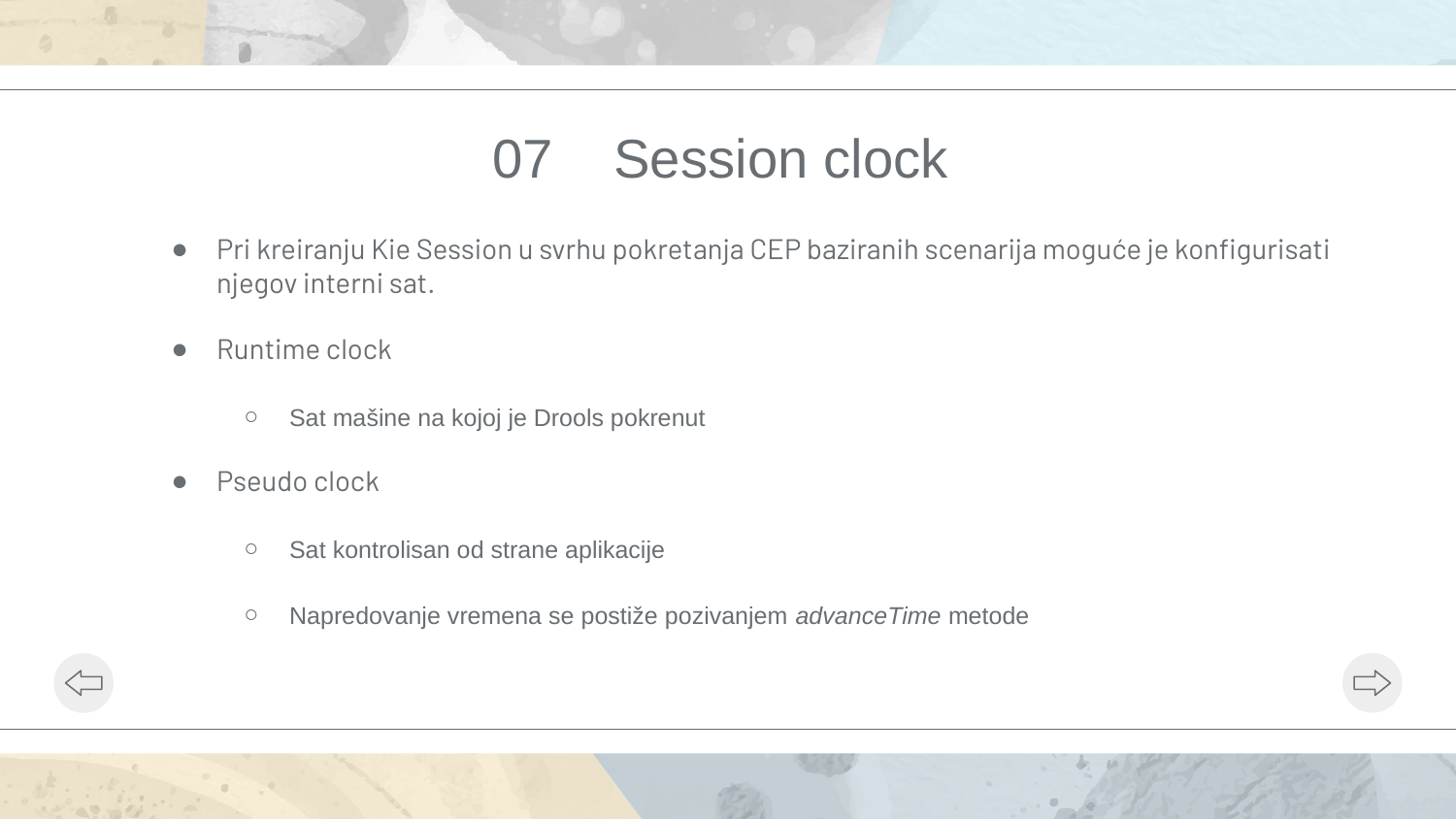

# 07    Session clock
Pri kreiranju Kie Session u svrhu pokretanja CEP baziranih scenarija moguće je konfigurisati njegov interni sat.
Runtime clock
Sat mašine na kojoj je Drools pokrenut
Pseudo clock
Sat kontrolisan od strane aplikacije
Napredovanje vremena se postiže pozivanjem advanceTime metode